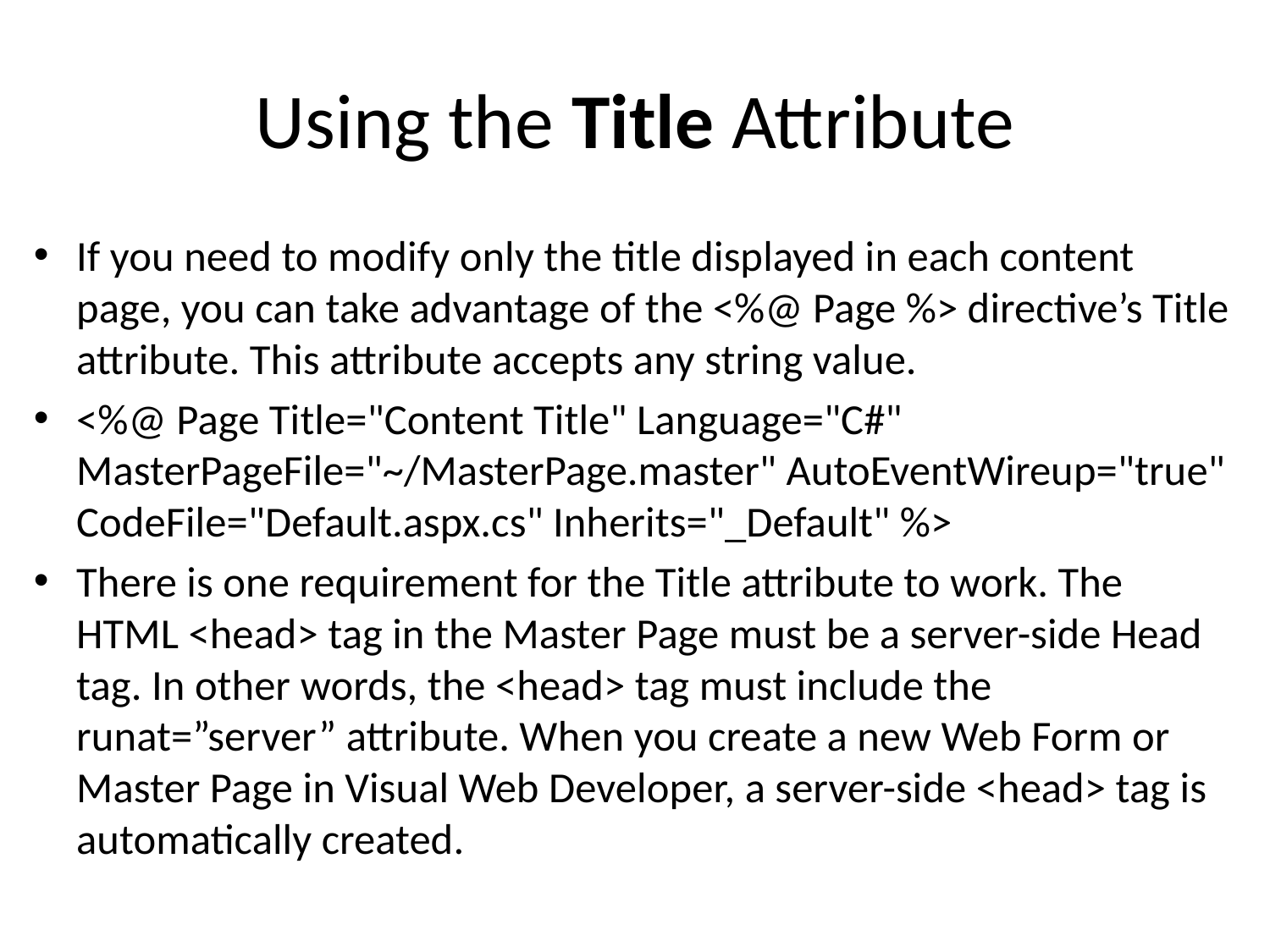

# Using the Title Attribute
If you need to modify only the title displayed in each content page, you can take advantage of the <%@ Page %> directive’s Title attribute. This attribute accepts any string value.
<%@ Page Title="Content Title" Language="C#" MasterPageFile="~/MasterPage.master" AutoEventWireup="true" CodeFile="Default.aspx.cs" Inherits="_Default" %>
There is one requirement for the Title attribute to work. The HTML <head> tag in the Master Page must be a server-side Head tag. In other words, the <head> tag must include the runat=”server” attribute. When you create a new Web Form or Master Page in Visual Web Developer, a server-side <head> tag is automatically created.